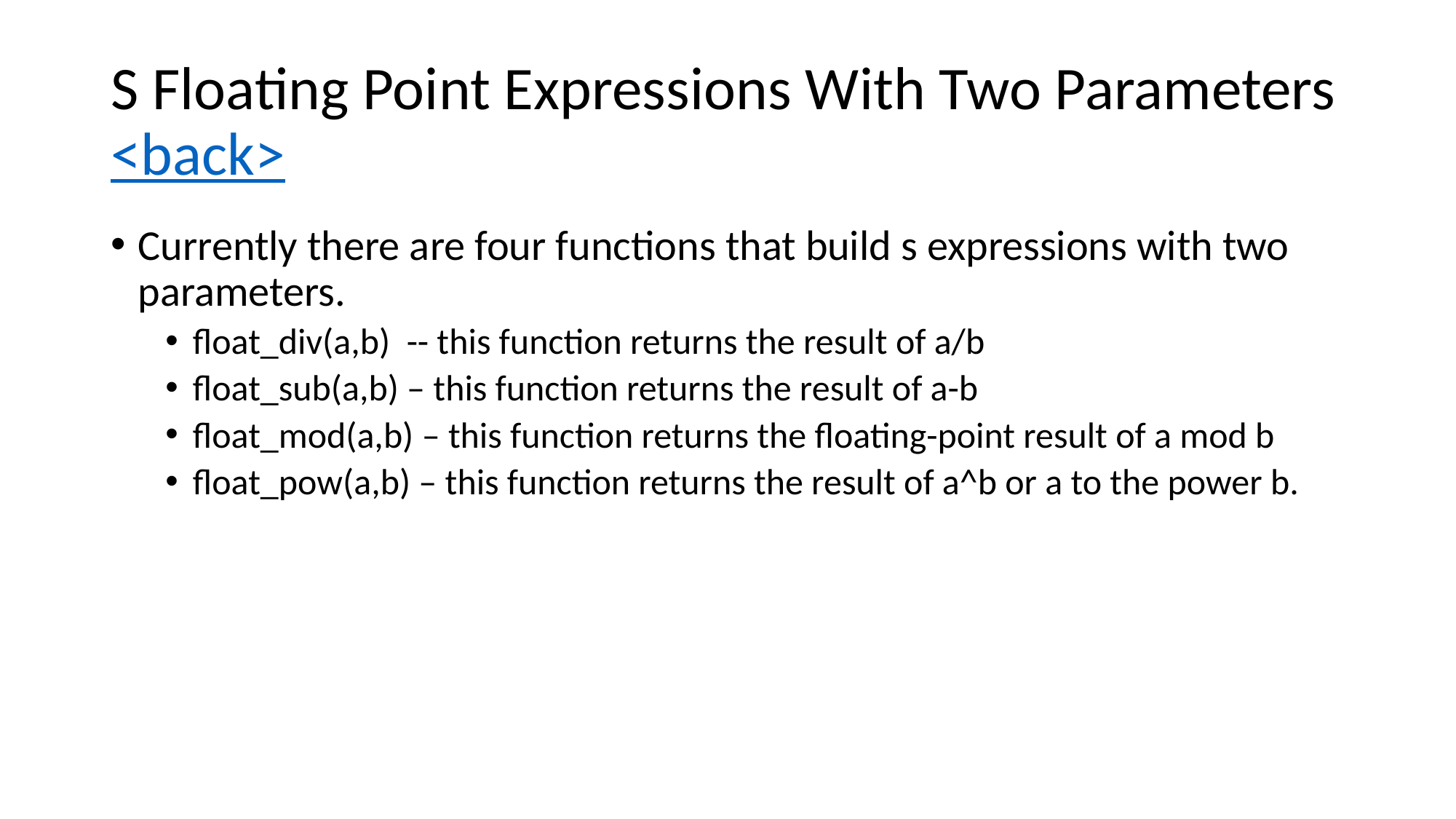

# S Floating Point Expressions With Two Parameters <back>
Currently there are four functions that build s expressions with two parameters.
float_div(a,b)  -- this function returns the result of a/b
float_sub(a,b) – this function returns the result of a-b
float_mod(a,b) – this function returns the floating-point result of a mod b
float_pow(a,b) – this function returns the result of a^b or a to the power b.